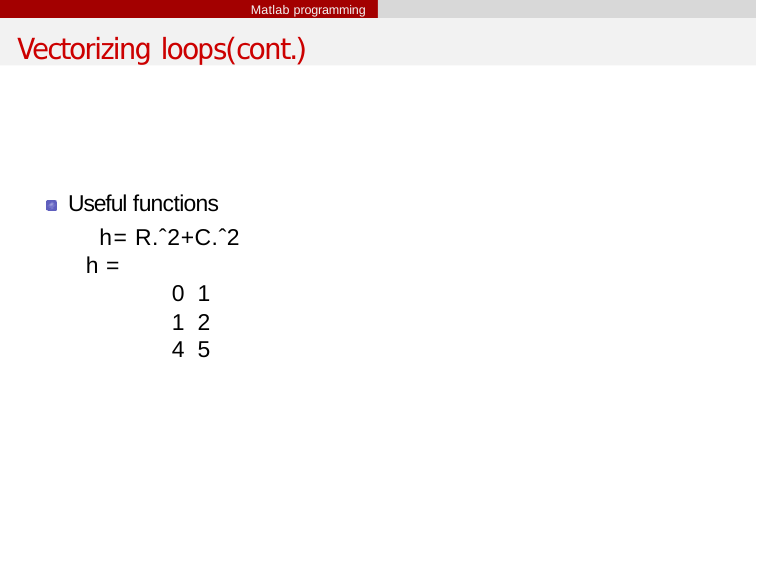

Matlab programming

Vectorizing loops(cont.)
Useful functions  h= R.ˆ2+C.ˆ2
h =

| 0 | 1 |
| --- | --- |
| 1 | 2 |
| 4 | 5 |